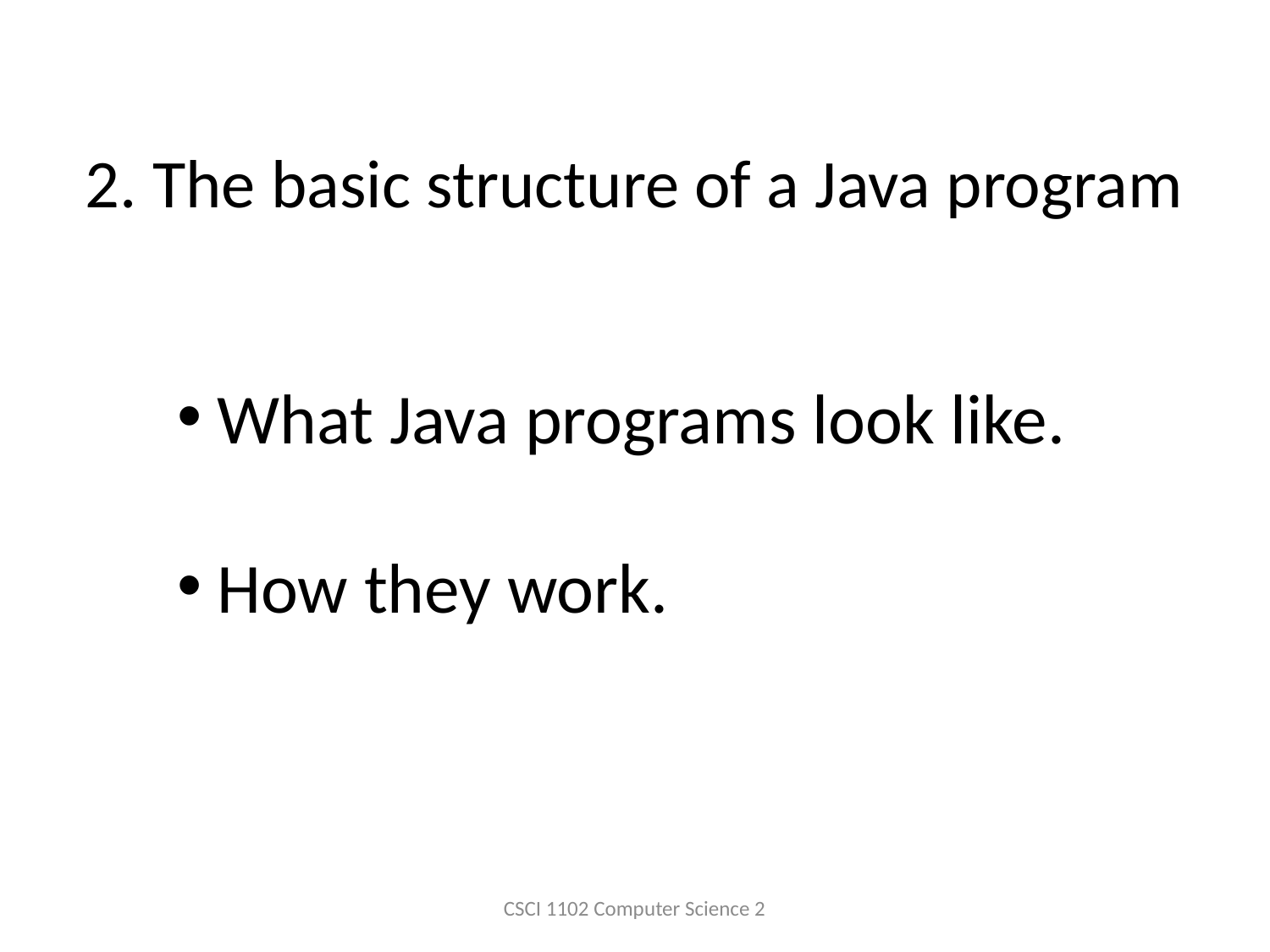

# 2. The basic structure of a Java program
What Java programs look like.

How they work.
CSCI 1102 Computer Science 2